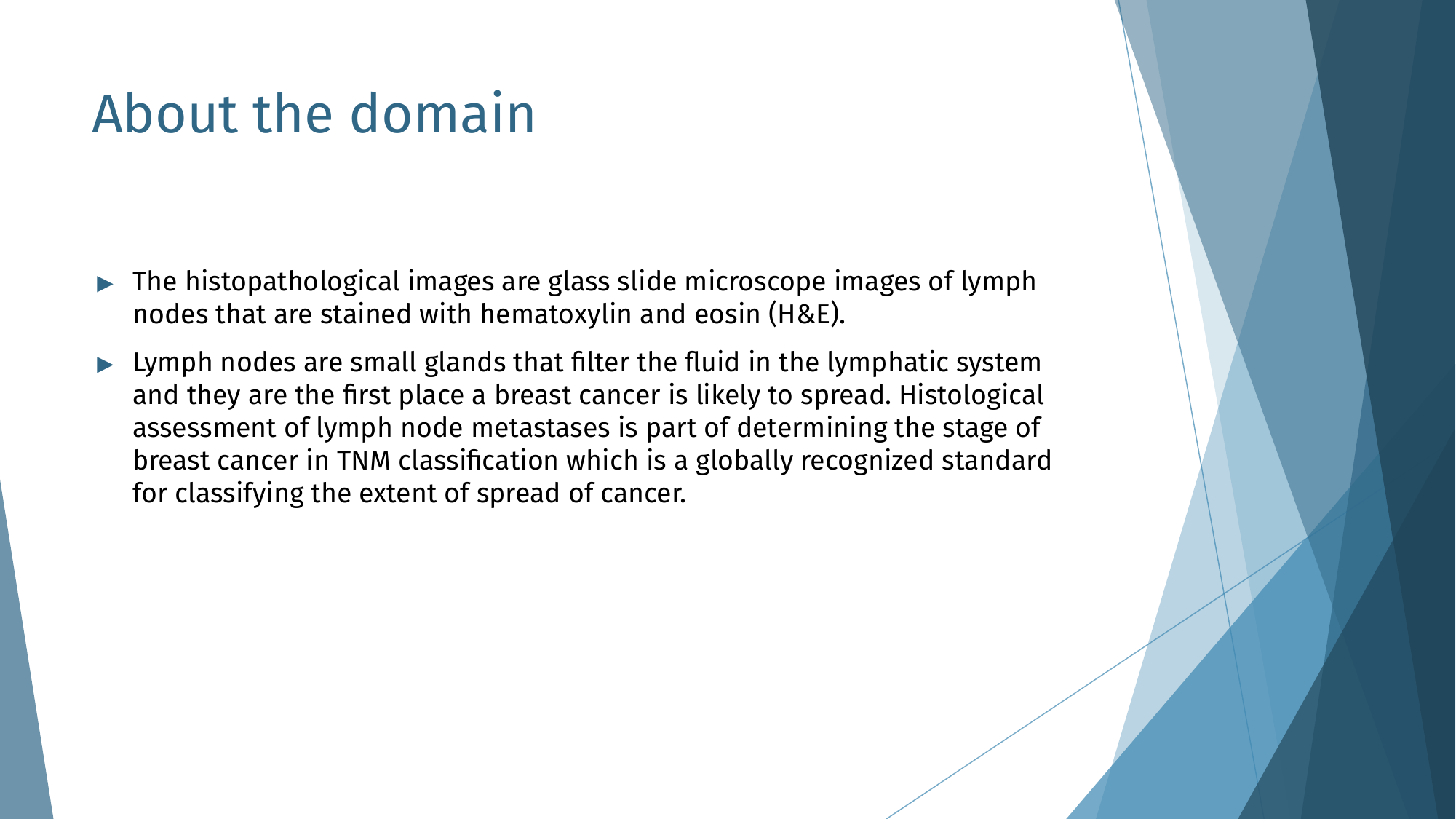

# About the domain
The histopathological images are glass slide microscope images of lymph nodes that are stained with hematoxylin and eosin (H&E).
Lymph nodes are small glands that filter the fluid in the lymphatic system and they are the first place a breast cancer is likely to spread. Histological assessment of lymph node metastases is part of determining the stage of breast cancer in TNM classification which is a globally recognized standard for classifying the extent of spread of cancer.